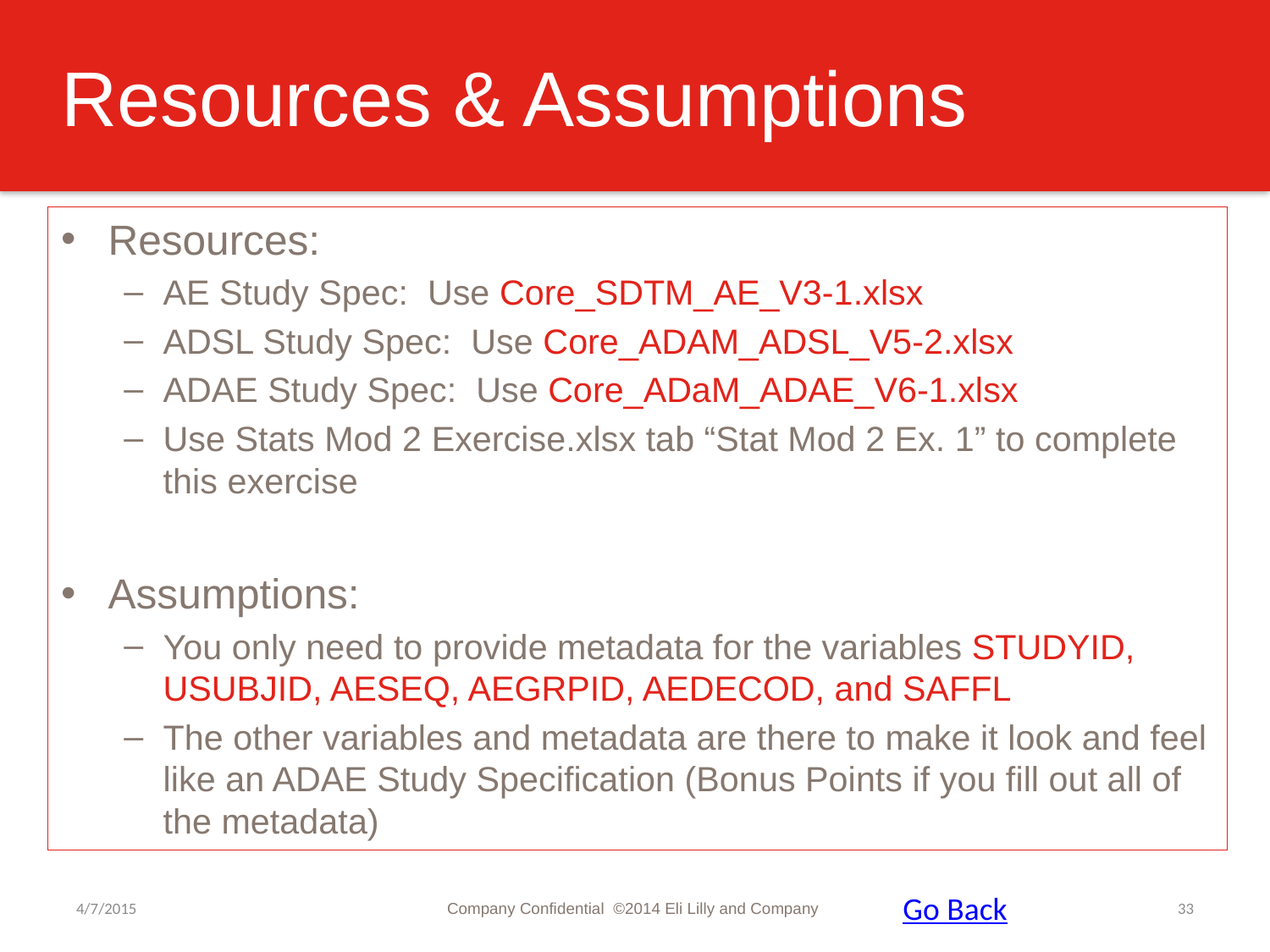

# Resources & Assumptions
Resources:
AE Study Spec:  Use Core_SDTM_AE_V3-1.xlsx
ADSL Study Spec:  Use Core_ADAM_ADSL_V5-2.xlsx
ADAE Study Spec:  Use Core_ADaM_ADAE_V6-1.xlsx
Use Stats Mod 2 Exercise.xlsx tab “Stat Mod 2 Ex. 1” to complete this exercise

Assumptions:
You only need to provide metadata for the variables STUDYID, USUBJID, AESEQ, AEGRPID, AEDECOD, and SAFFL
The other variables and metadata are there to make it look and feel like an ADAE Study Specification (Bonus Points if you fill out all of the metadata)

4/7/2015
Company Confidential  ©2014 Eli Lilly and Company
Go Back
33